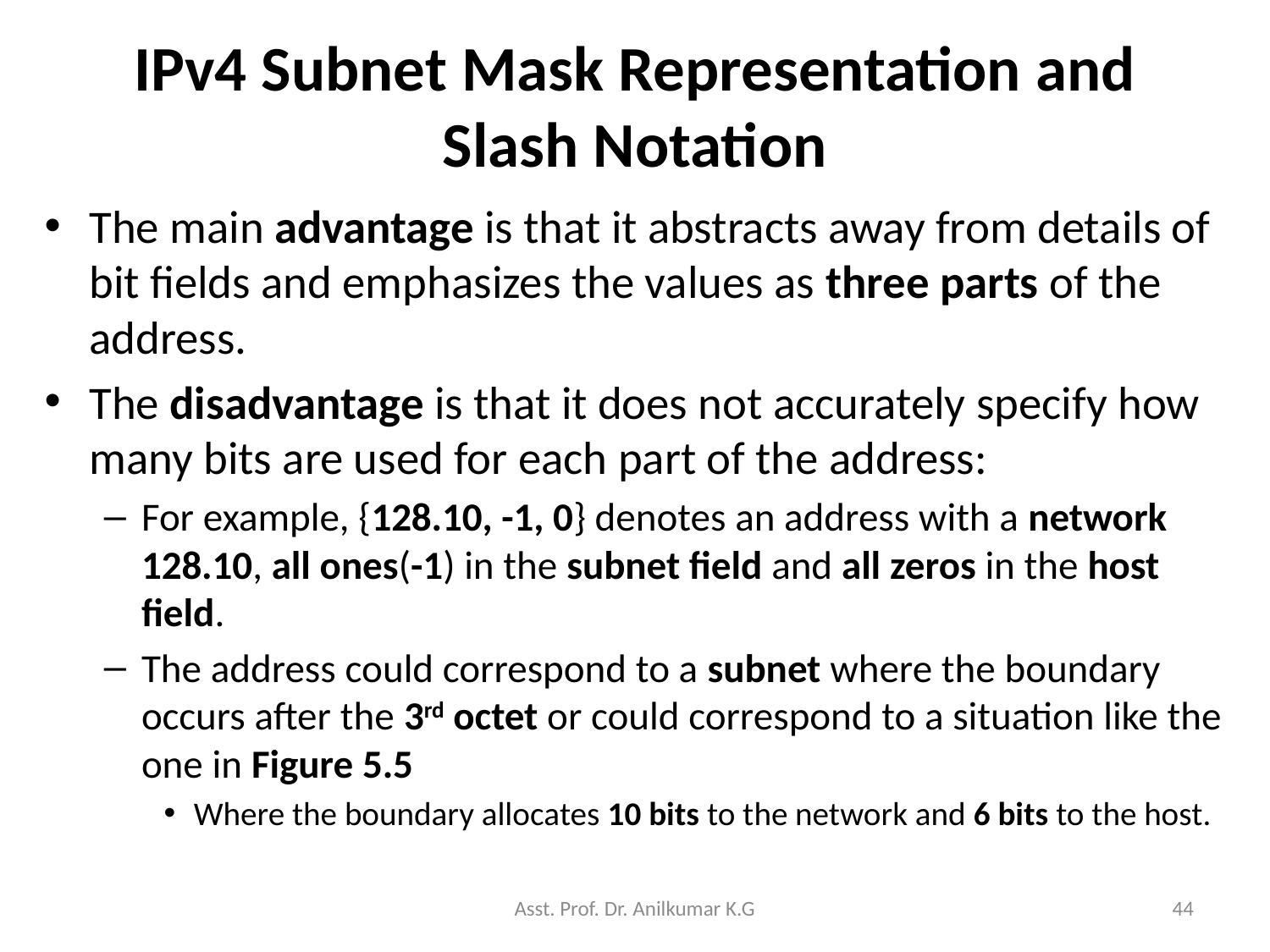

# IPv4 Subnet Mask Representation and Slash Notation
The main advantage is that it abstracts away from details of bit fields and emphasizes the values as three parts of the address.
The disadvantage is that it does not accurately specify how many bits are used for each part of the address:
For example, {128.10, -1, 0} denotes an address with a network 128.10, all ones(-1) in the subnet field and all zeros in the host field.
The address could correspond to a subnet where the boundary occurs after the 3rd octet or could correspond to a situation like the one in Figure 5.5
Where the boundary allocates 10 bits to the network and 6 bits to the host.

Asst. Prof. Dr. Anilkumar K.G
44